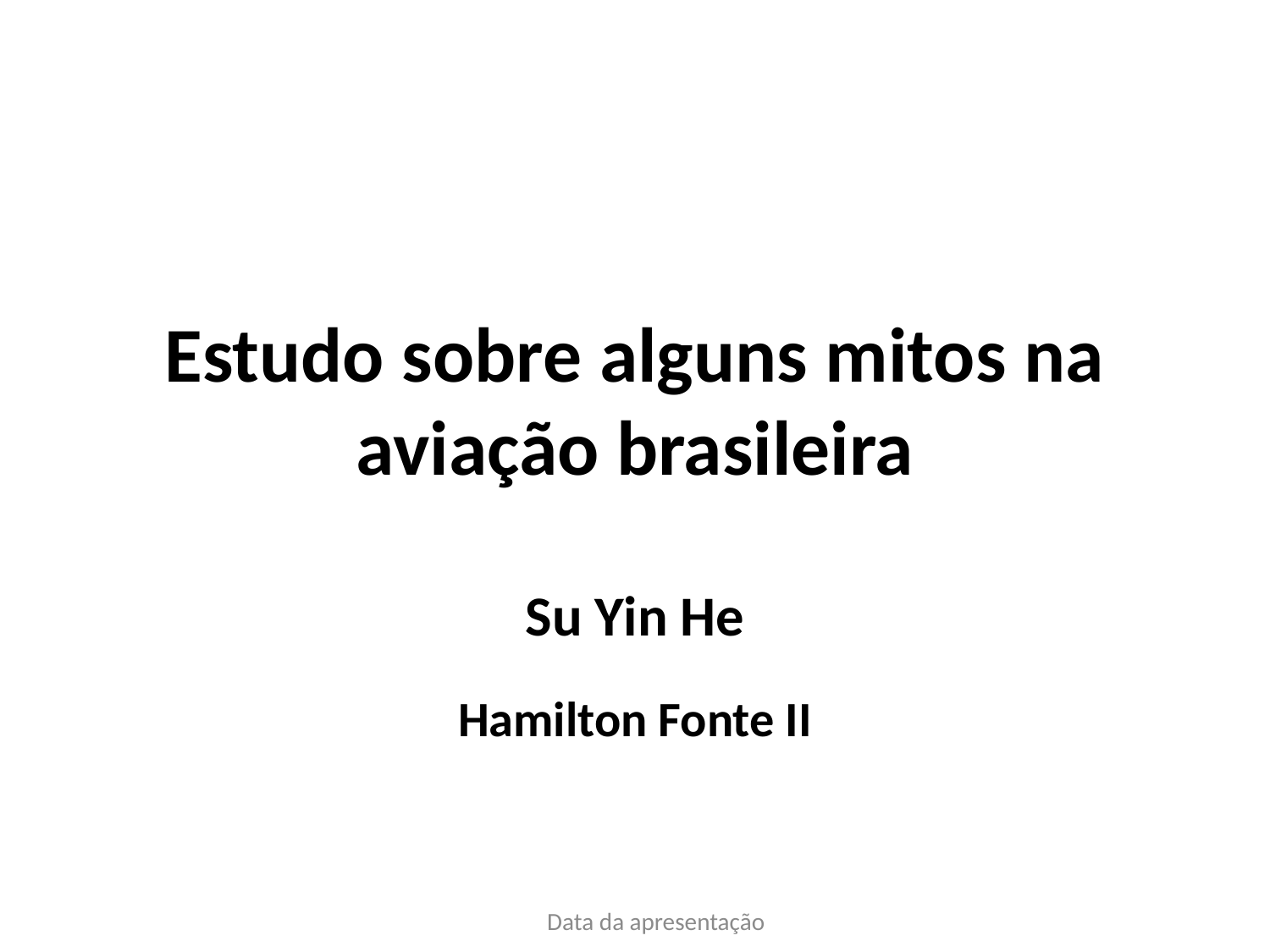

# Estudo sobre alguns mitos na aviação brasileira
Su Yin He
Hamilton Fonte II

Data da apresentação